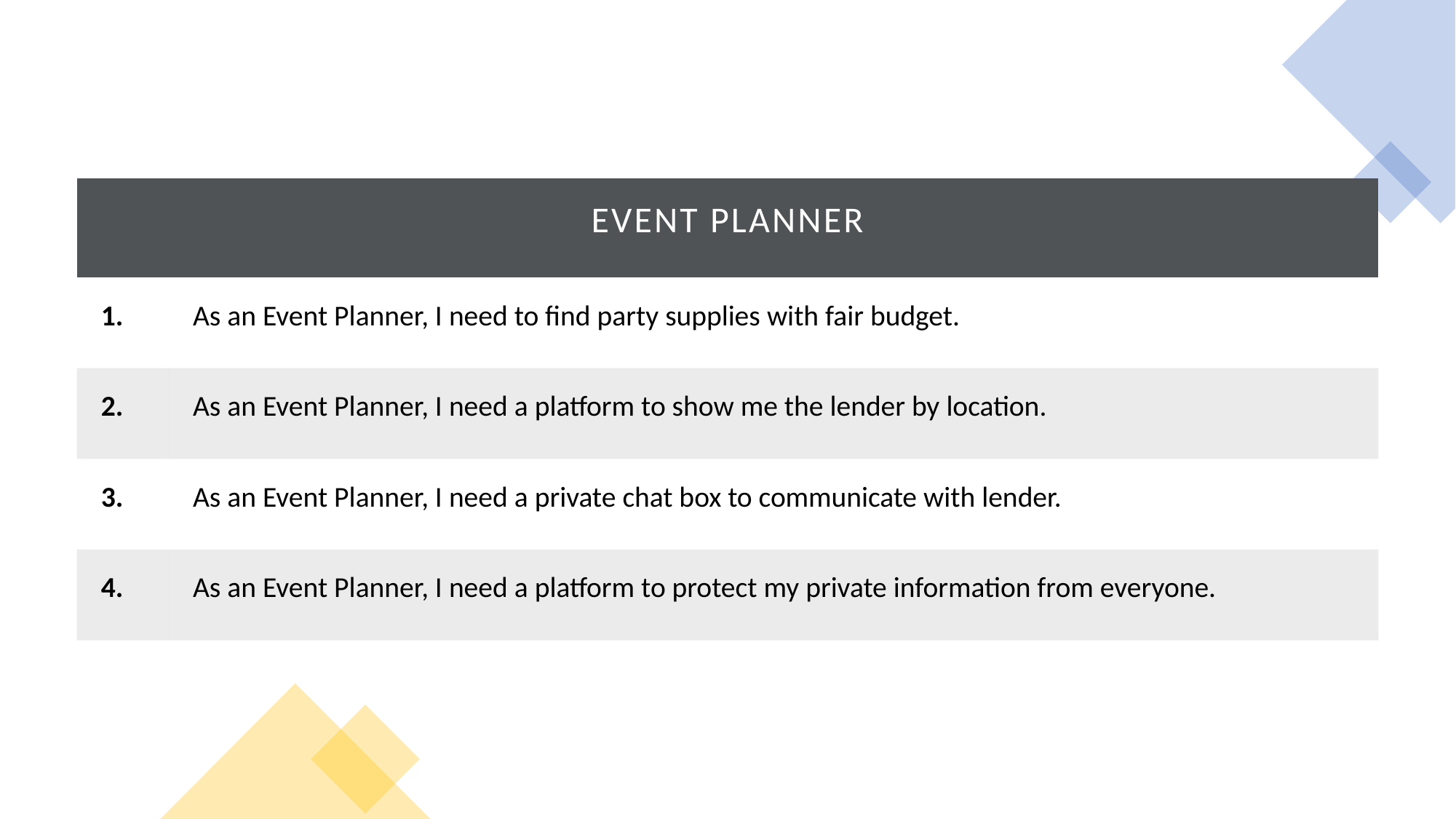

| Event Planner |  |
| --- | --- |
| 1. | As an Event Planner, I need to find party supplies with fair budget. |
| 2. | As an Event Planner, I need a platform to show me the lender by location. |
| 3. | As an Event Planner, I need a private chat box to communicate with lender. |
| 4. | As an Event Planner, I need a platform to protect my private information from everyone. |